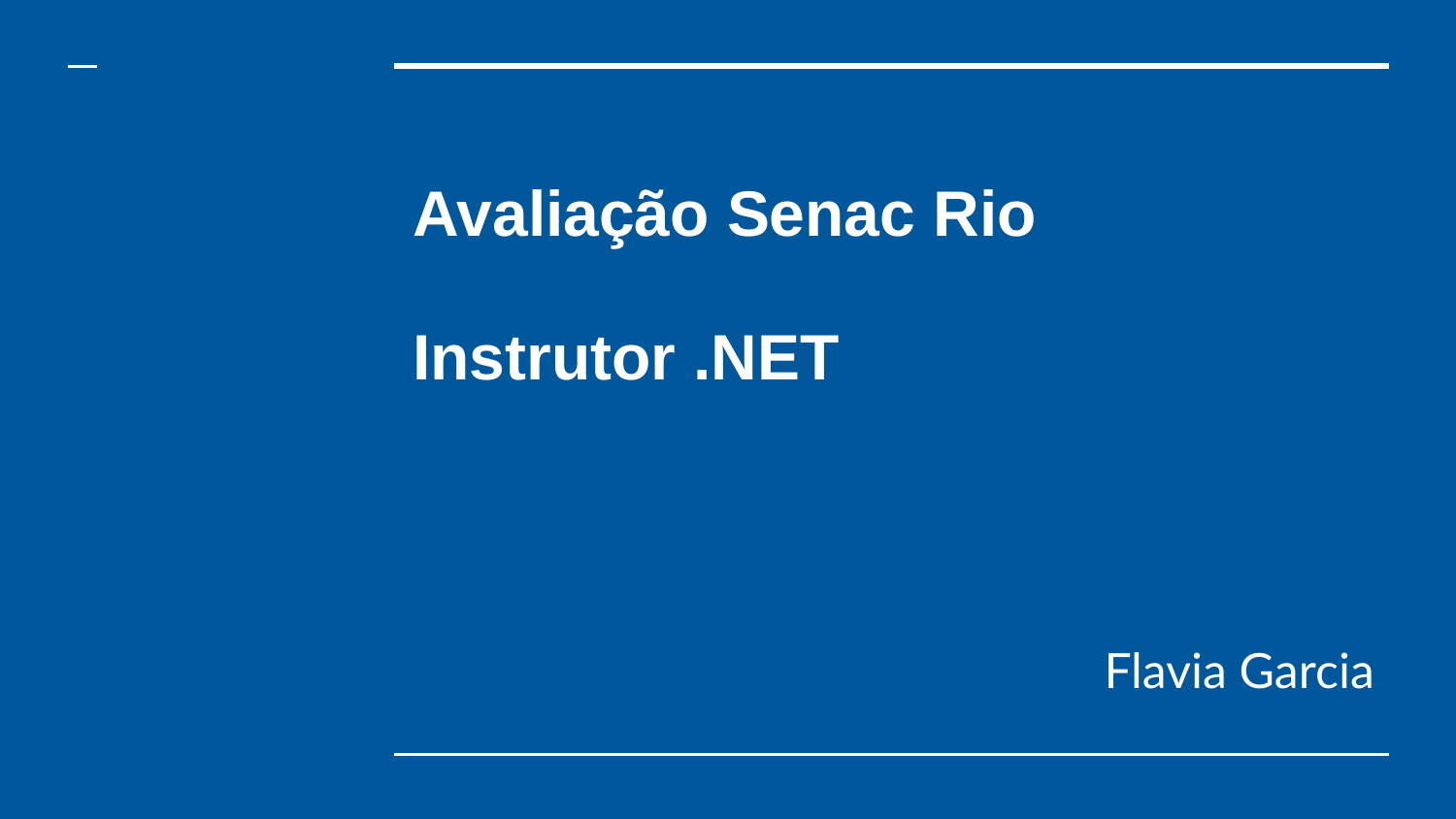

# Avaliação Senac Rio

Instrutor .NET

Flavia Garcia